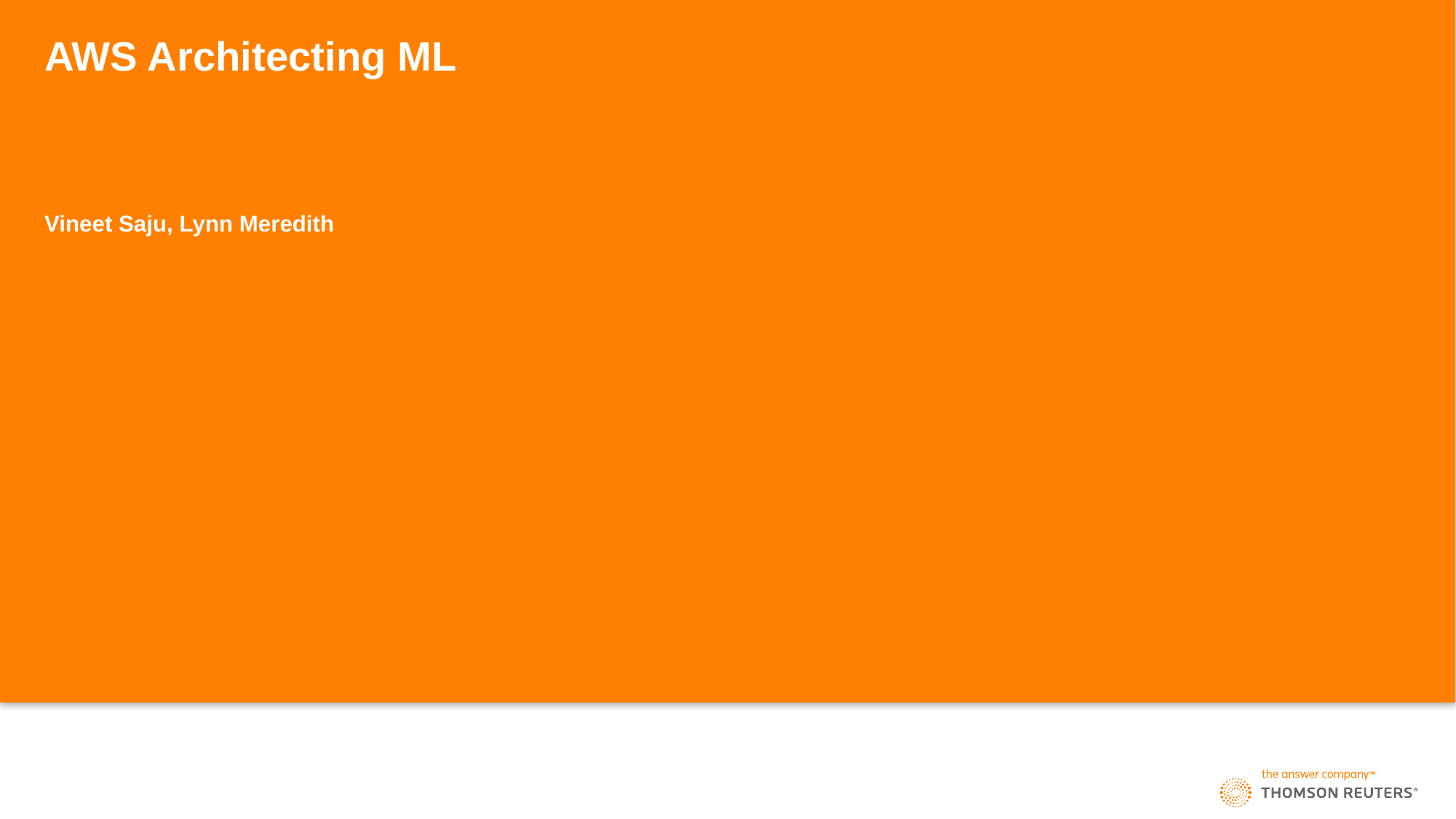

# AWS Architecting ML
Vineet Saju, Lynn Meredith